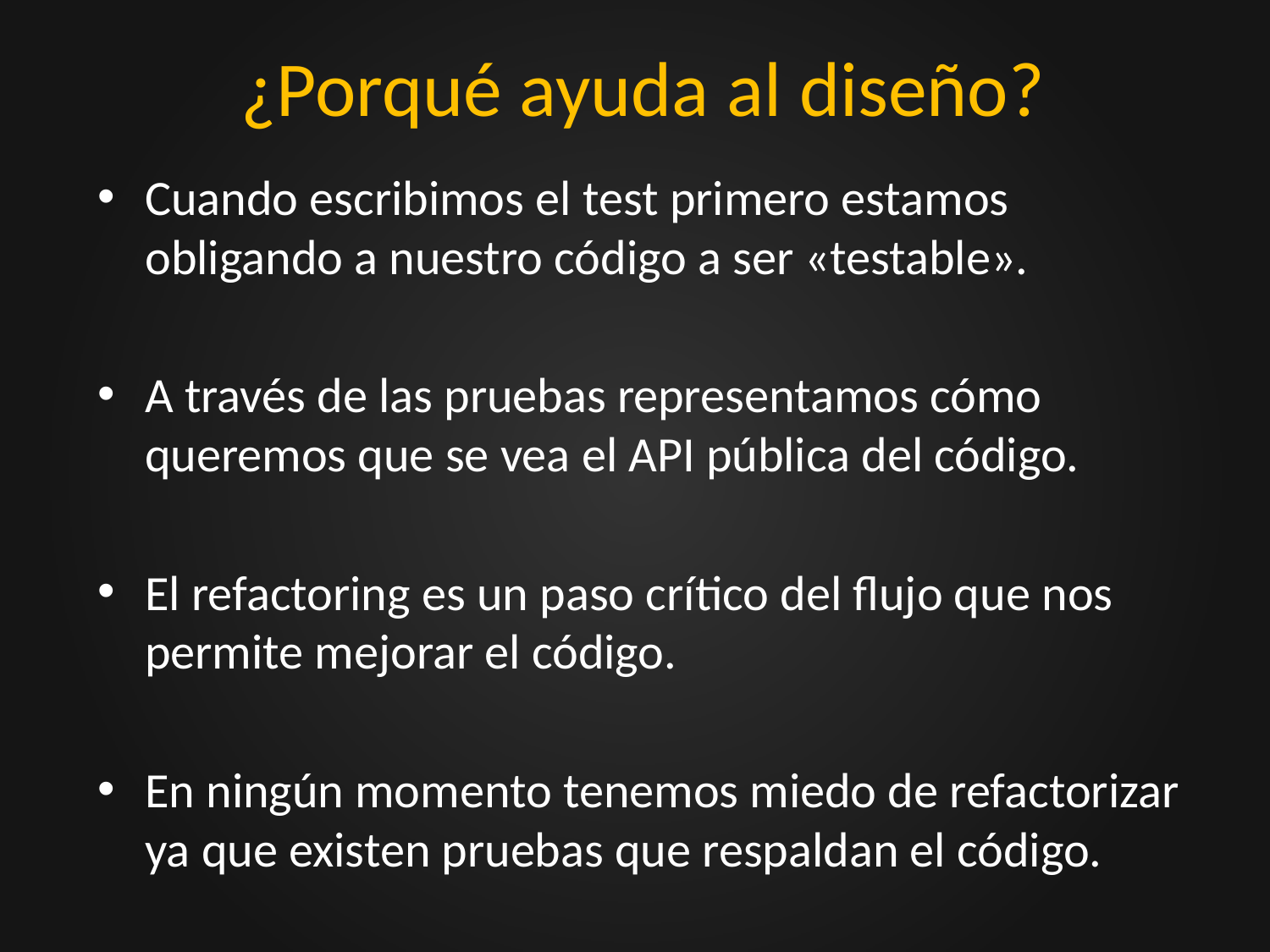

# ¿Porqué ayuda al diseño?
Cuando escribimos el test primero estamos obligando a nuestro código a ser «testable».

A través de las pruebas representamos cómo queremos que se vea el API pública del código.

El refactoring es un paso crítico del flujo que nos permite mejorar el código.

En ningún momento tenemos miedo de refactorizar ya que existen pruebas que respaldan el código.